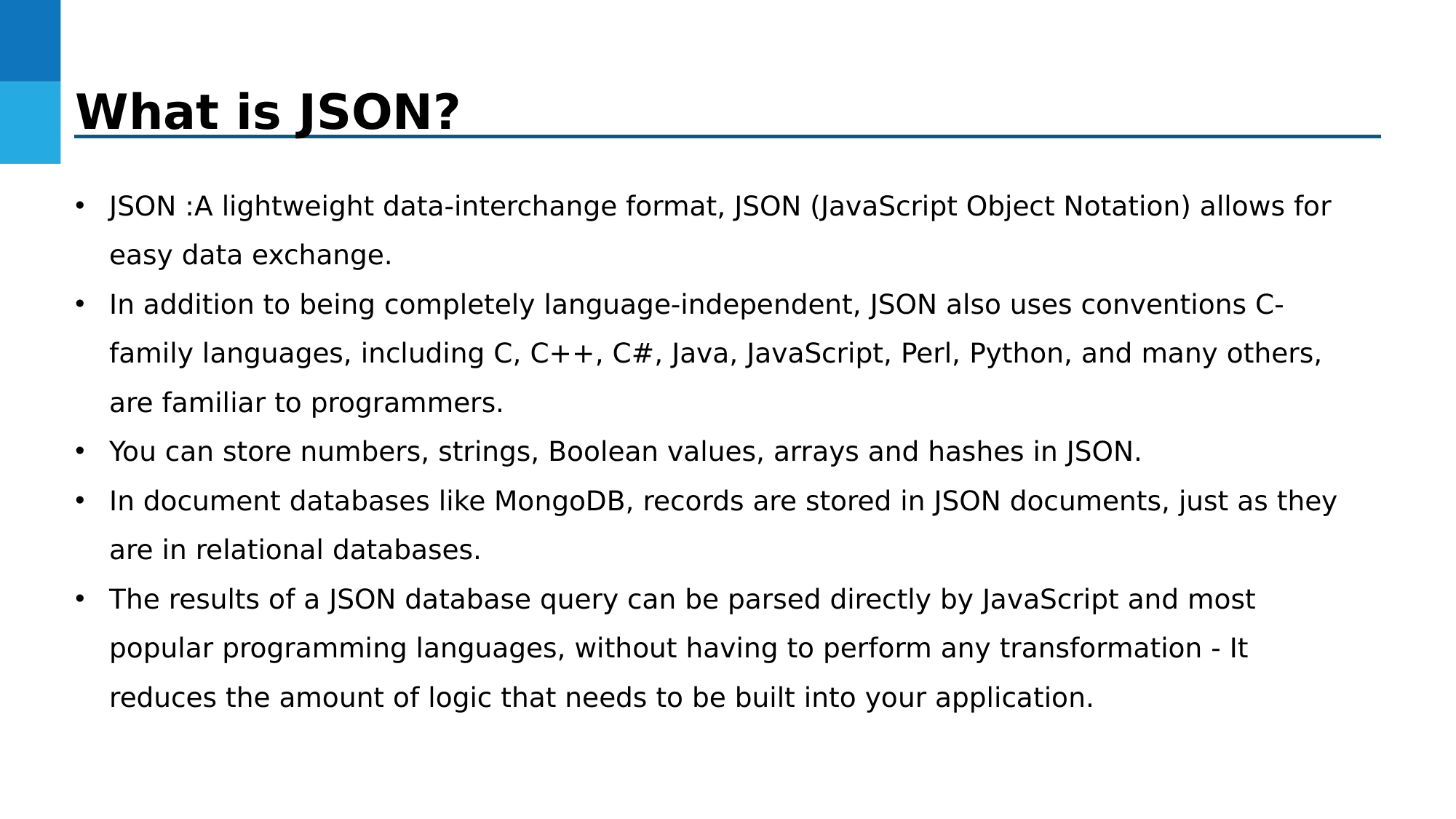

What is JSON?
JSON :A lightweight data-interchange format, JSON (JavaScript Object Notation) allows for easy data exchange.
In addition to being completely language-independent, JSON also uses conventions C-family languages, including C, C++, C#, Java, JavaScript, Perl, Python, and many others, are familiar to programmers.
You can store numbers, strings, Boolean values, arrays and hashes in JSON.
In document databases like MongoDB, records are stored in JSON documents, just as they are in relational databases.
The results of a JSON database query can be parsed directly by JavaScript and most popular programming languages, without having to perform any transformation - It reduces the amount of logic that needs to be built into your application.
DO NOT WRITE ANYTHING
HERE. LEAVE THIS SPACE FOR
 WEBCAM